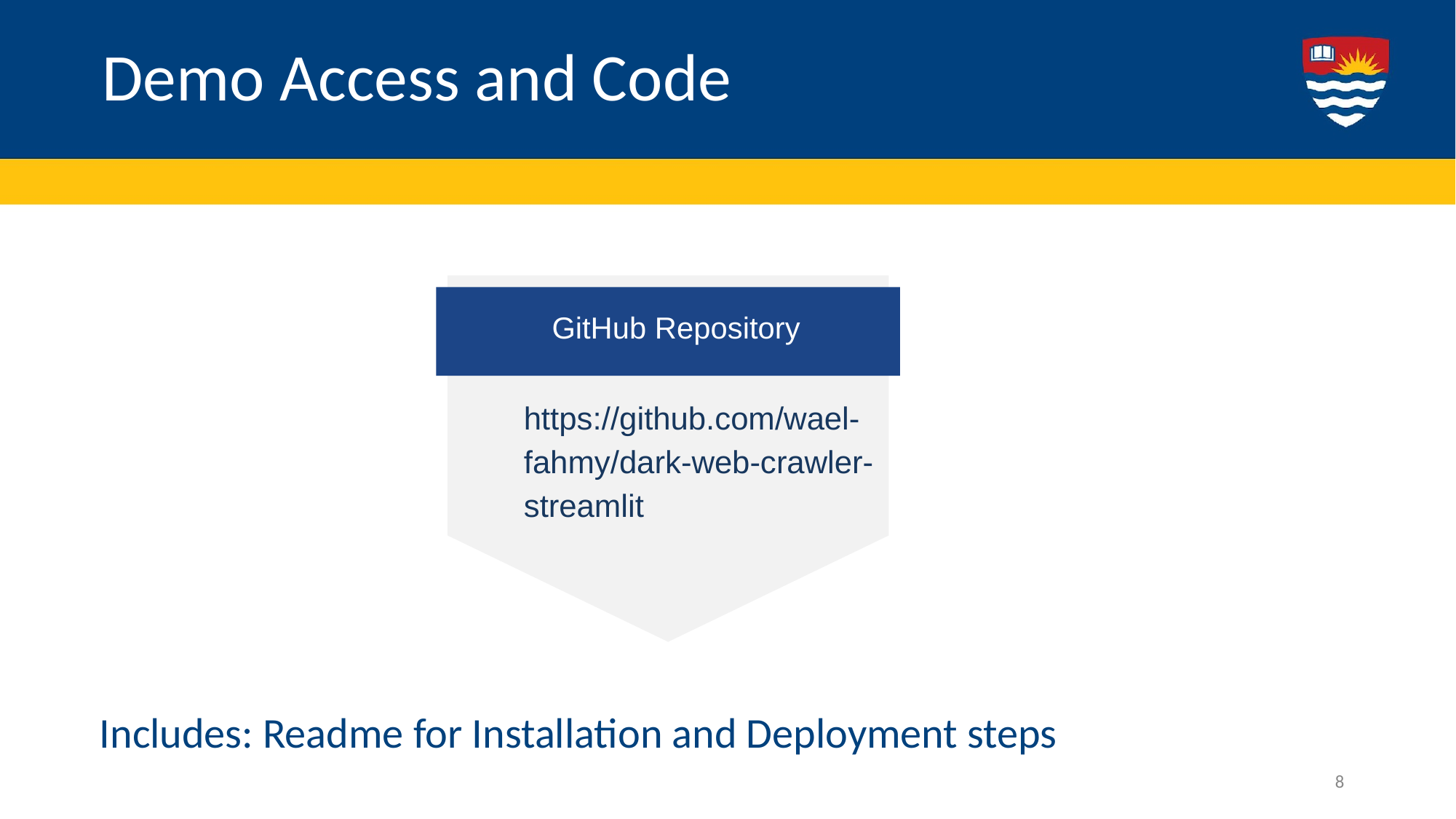

# Demo Access and Code

https://github.com/wael-fahmy/dark-web-crawler-streamlit
GitHub Repository
Includes: Readme for Installation and Deployment steps
8